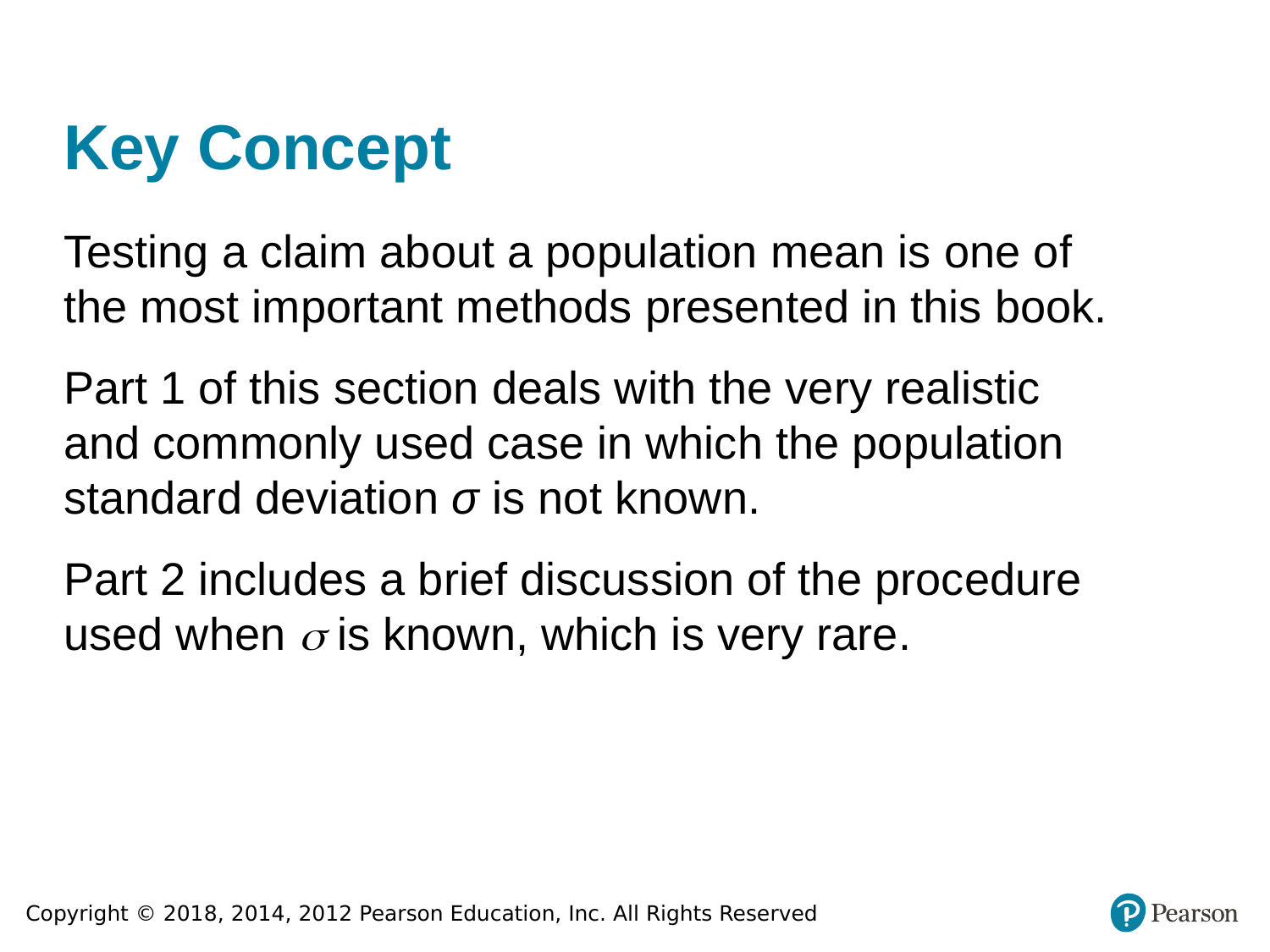

# Key Concept
Testing a claim about a population mean is one of the most important methods presented in this book.
Part 1 of this section deals with the very realistic and commonly used case in which the population standard deviation σ is not known.
Part 2 includes a brief discussion of the procedure used when σ is known, which is very rare.